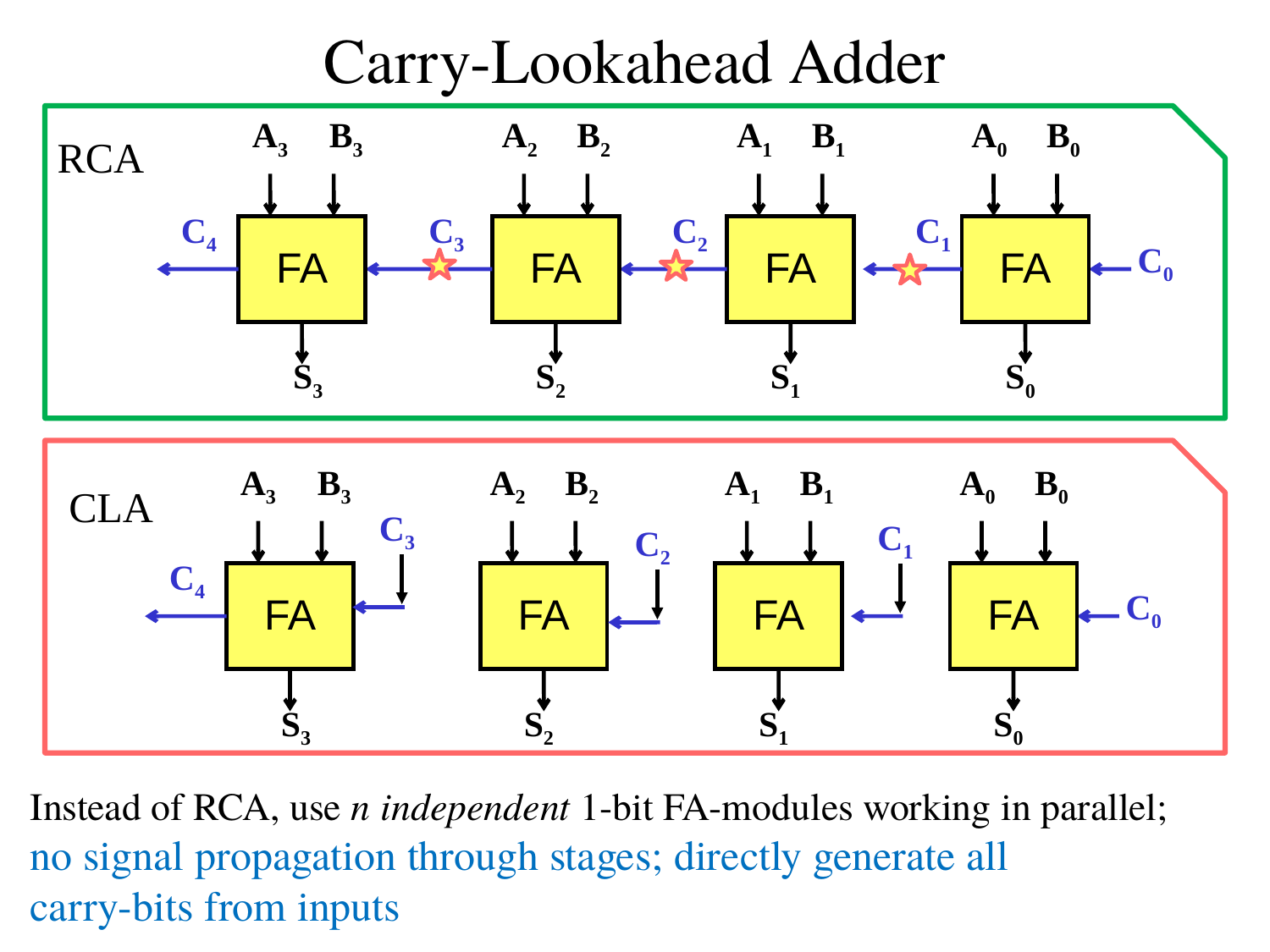

# Carry-Lookahead Adder

A3
B3
A2
B2
A1
B1
A0
B0

C4
C3
C2
C1
FA
FA
FA
FA
C0

S3
S2
S1
S0
RCA

A3
B3
A2
B2
A1
B1
A0
B0
C3
C1

C2

C4
FA
FA
FA
FA
C0

S3
S2
S1
S0
CLA
Instead of RCA, use n independent 1-bit FA-modules working in parallel;
no signal propagation through stages; directly generate all
carry-bits from inputs